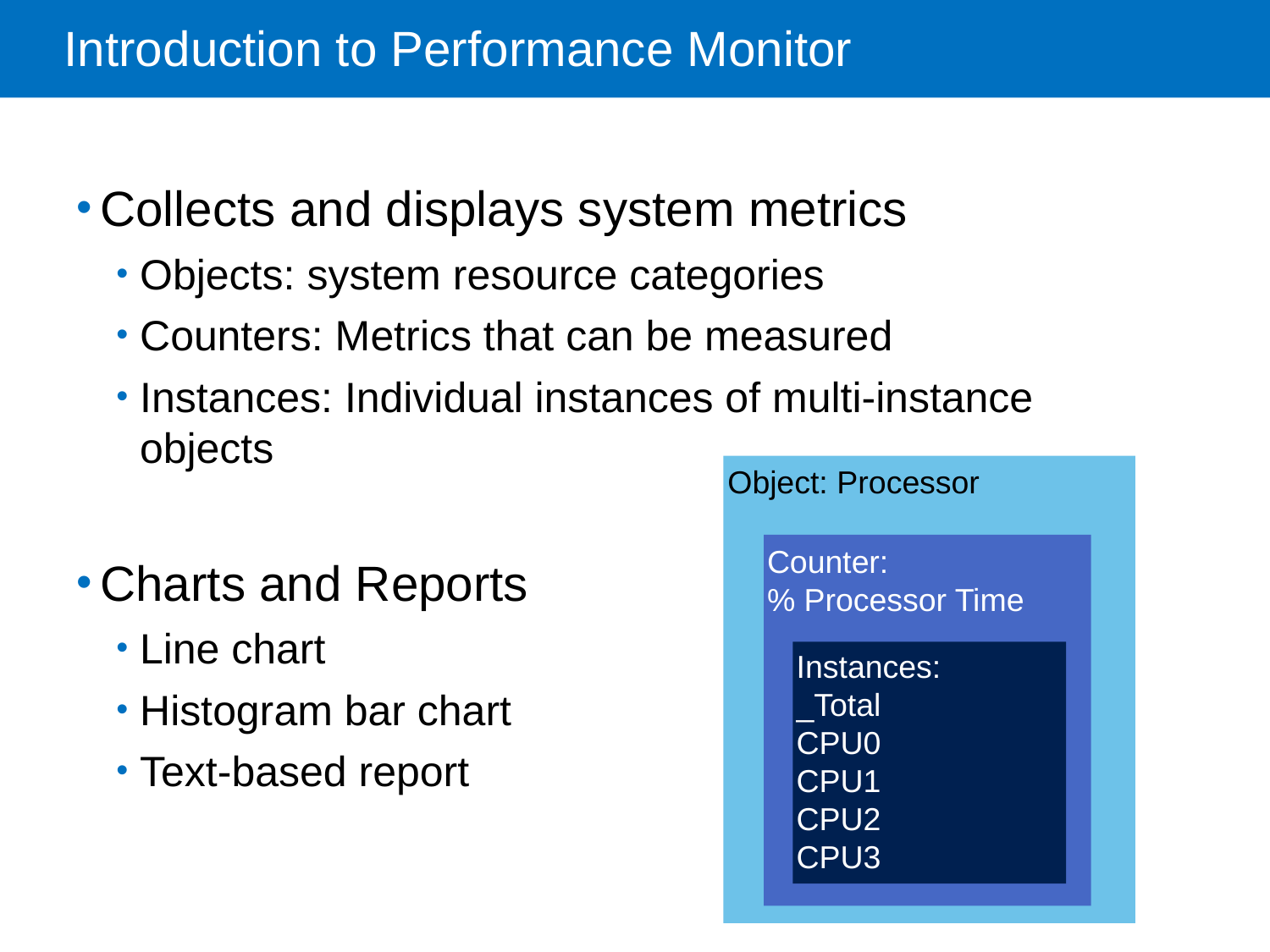

# Introduction to Performance Monitor
Collects and displays system metrics
Objects: system resource categories
Counters: Metrics that can be measured
Instances: Individual instances of multi-instance objects

Charts and Reports
Line chart
Histogram bar chart
Text-based report

Object: Processor

Counter:
% Processor Time
Instances:
_Total
CPU0
CPU1
CPU2
CPU3